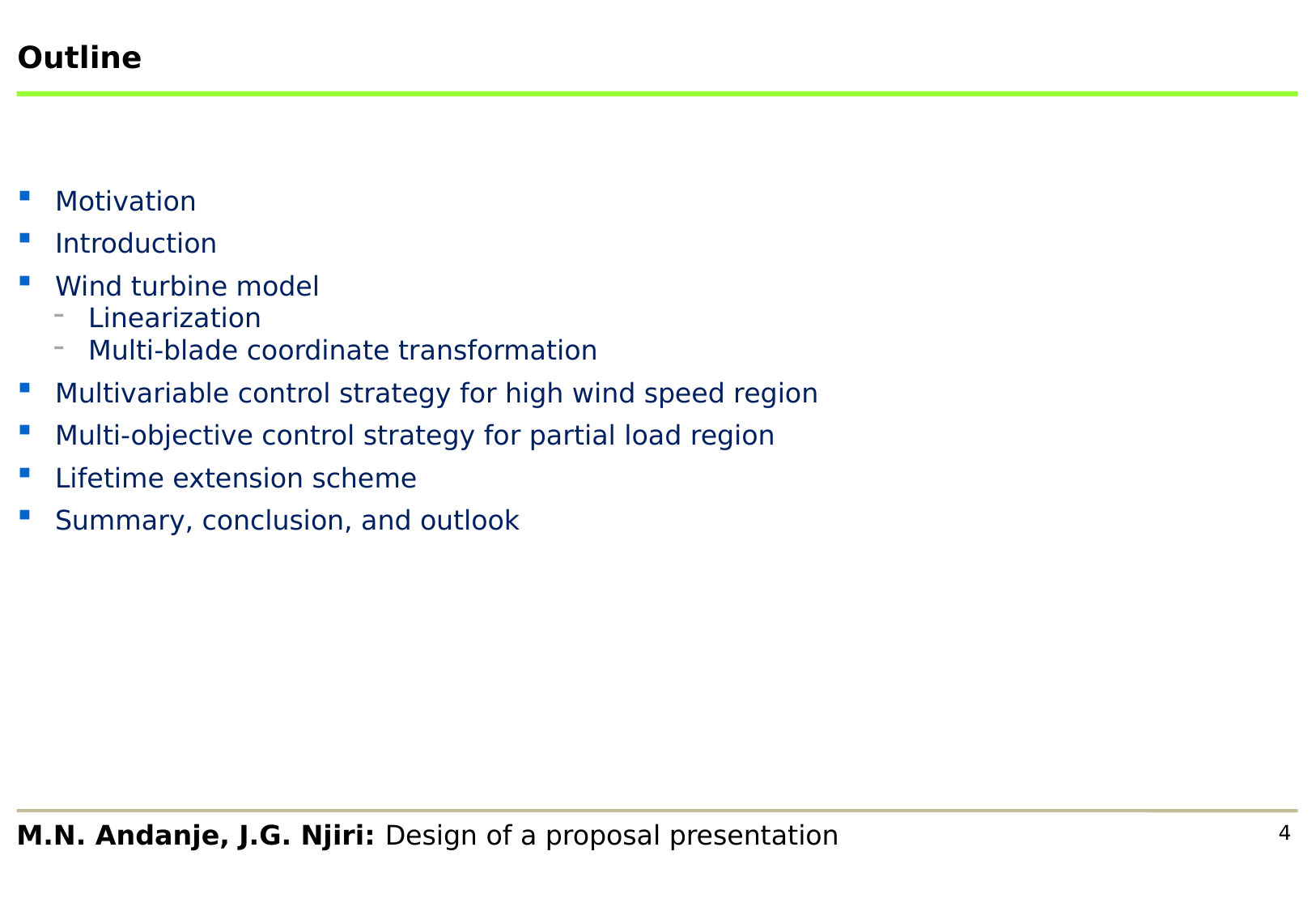

Outline
Motivation
Introduction
Wind turbine model
Linearization
Multi-blade coordinate transformation
Multivariable control strategy for high wind speed region
Multi-objective control strategy for partial load region
Lifetime extension scheme
Summary, conclusion, and outlook